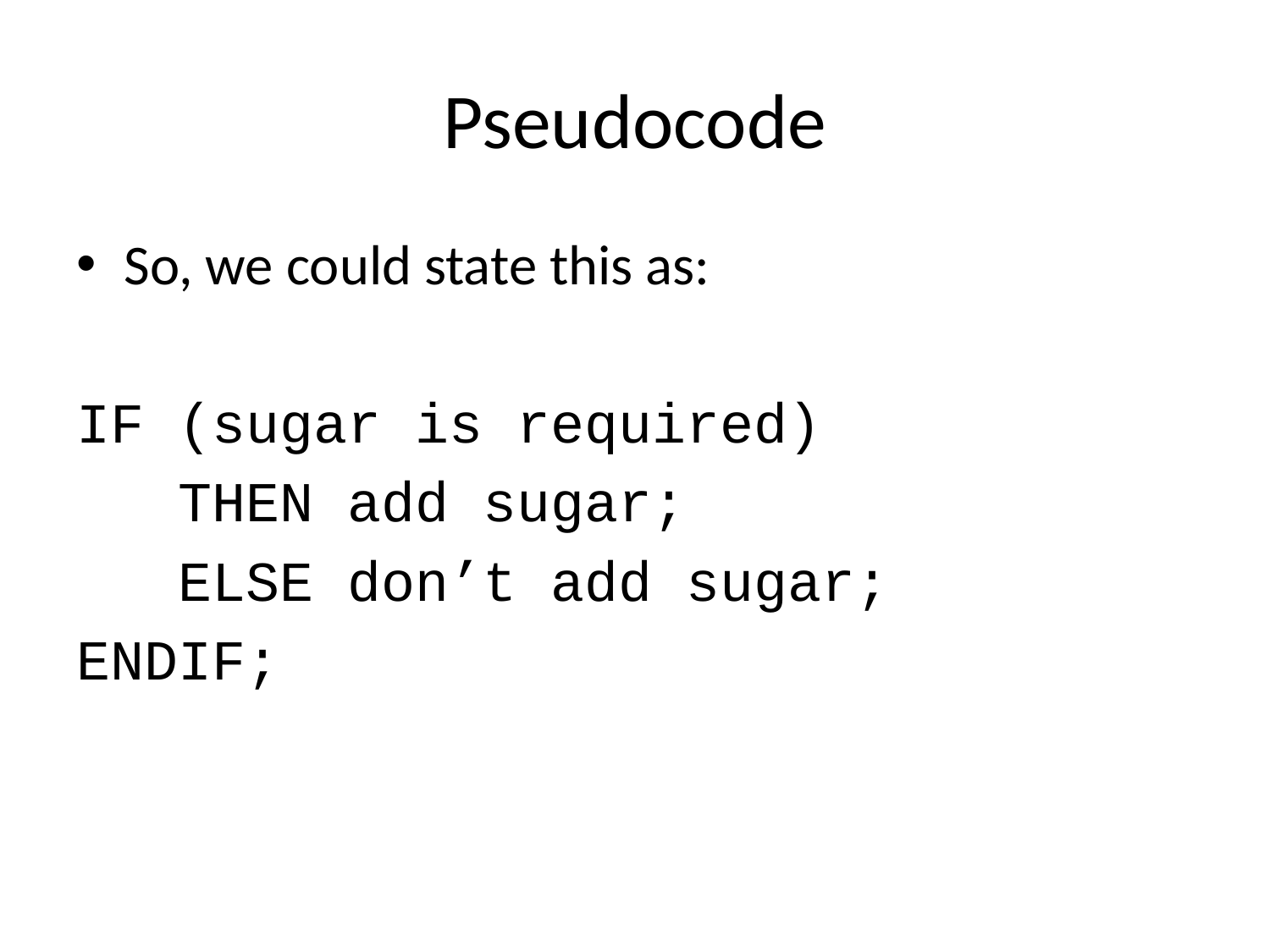

# Pseudocode
So, we could state this as:

IF (sugar is required)
   THEN add sugar;
   ELSE don’t add sugar;
ENDIF;